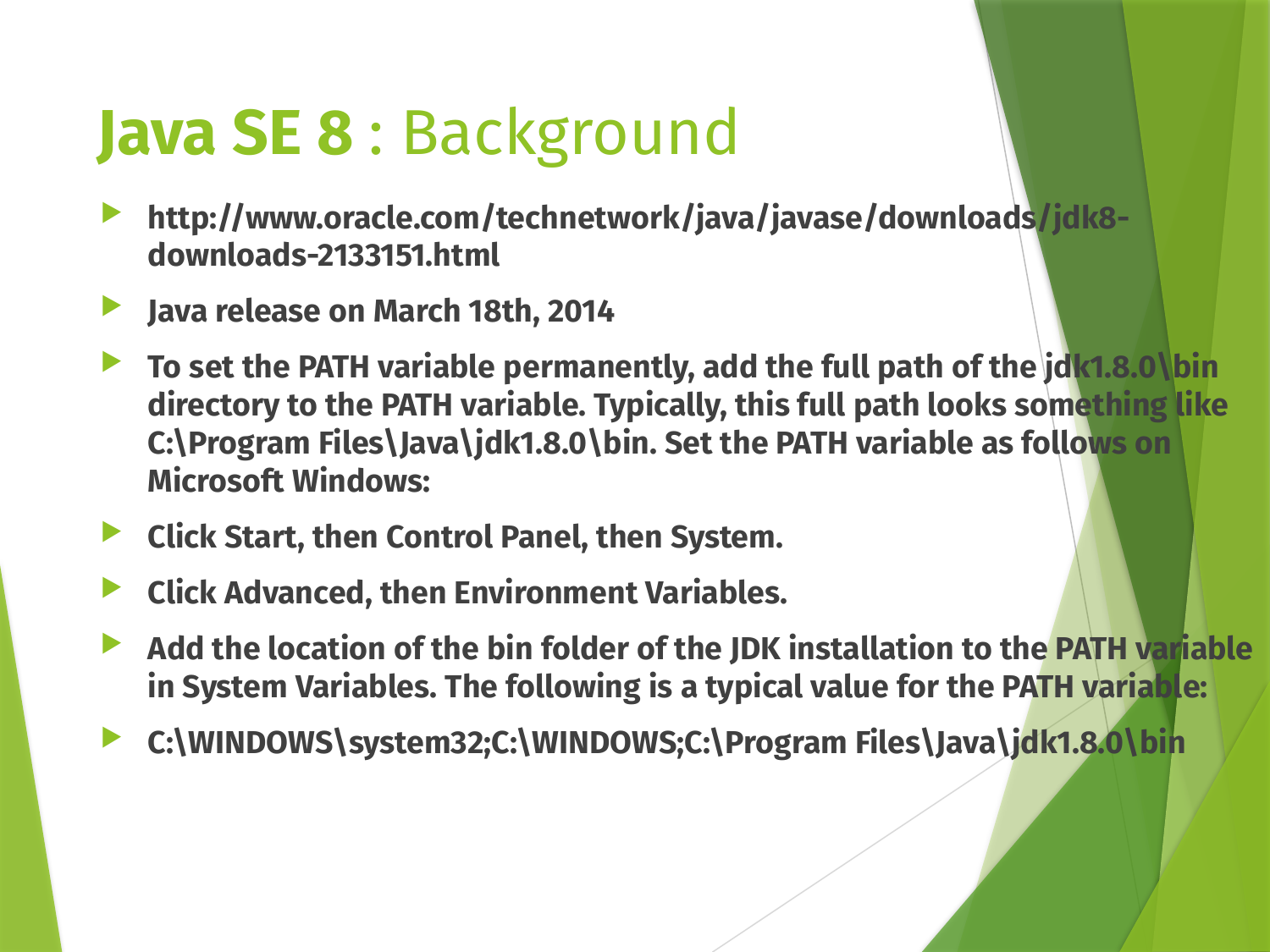

# Java SE 8 : Background
http://www.oracle.com/technetwork/java/javase/downloads/jdk8-downloads-2133151.html
Java release on March 18th, 2014
To set the PATH variable permanently, add the full path of the jdk1.8.0\bin directory to the PATH variable. Typically, this full path looks something like C:\Program Files\Java\jdk1.8.0\bin. Set the PATH variable as follows on Microsoft Windows:
Click Start, then Control Panel, then System.
Click Advanced, then Environment Variables.
Add the location of the bin folder of the JDK installation to the PATH variable in System Variables. The following is a typical value for the PATH variable:
C:\WINDOWS\system32;C:\WINDOWS;C:\Program Files\Java\jdk1.8.0\bin